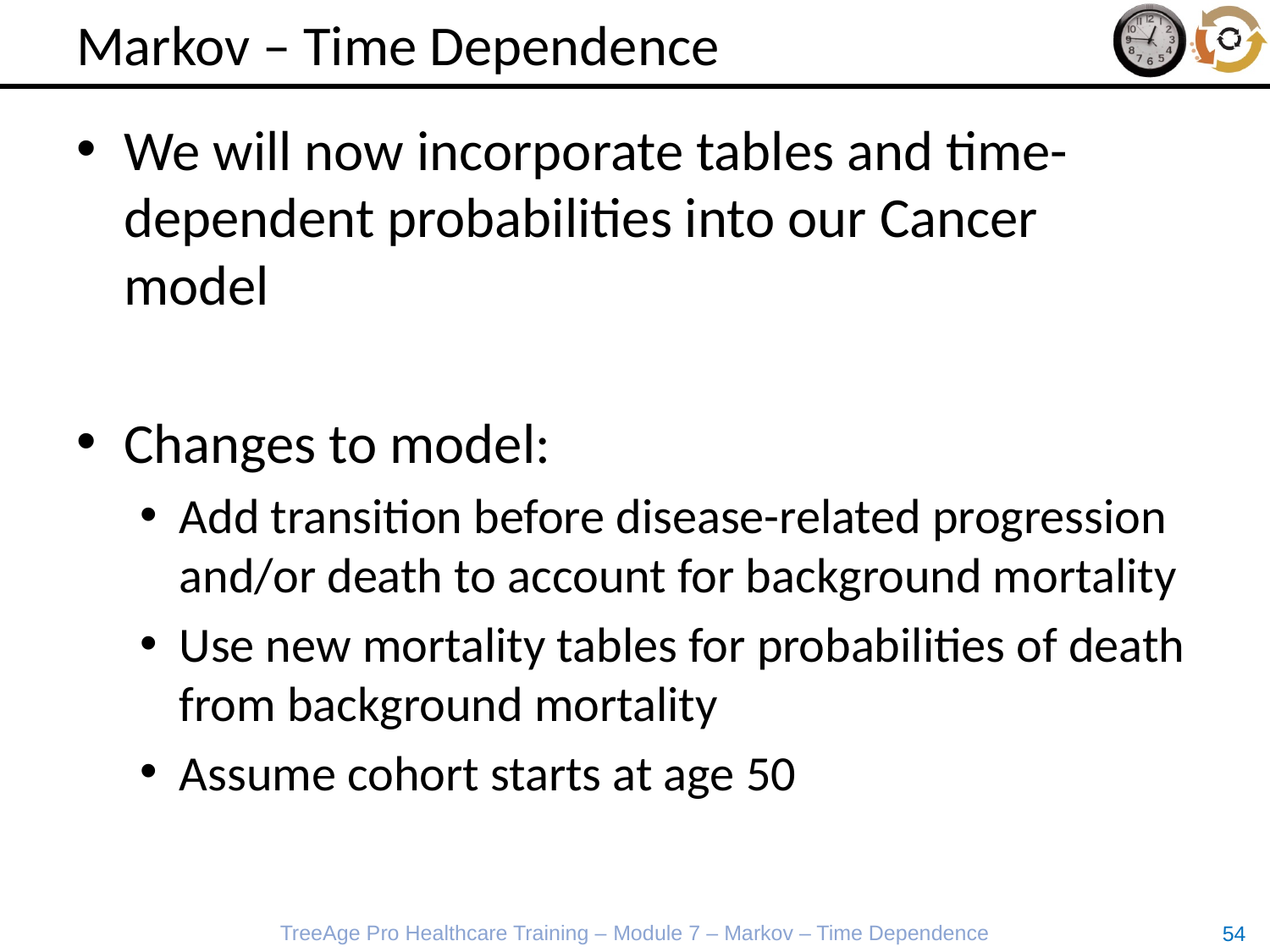

# Markov – Time Dependence
We will now incorporate tables and time-dependent probabilities into our Cancer model

Changes to model:
Add transition before disease-related progression and/or death to account for background mortality
Use new mortality tables for probabilities of death from background mortality
Assume cohort starts at age 50
TreeAge Pro Healthcare Training – Module 7 – Markov – Time Dependence